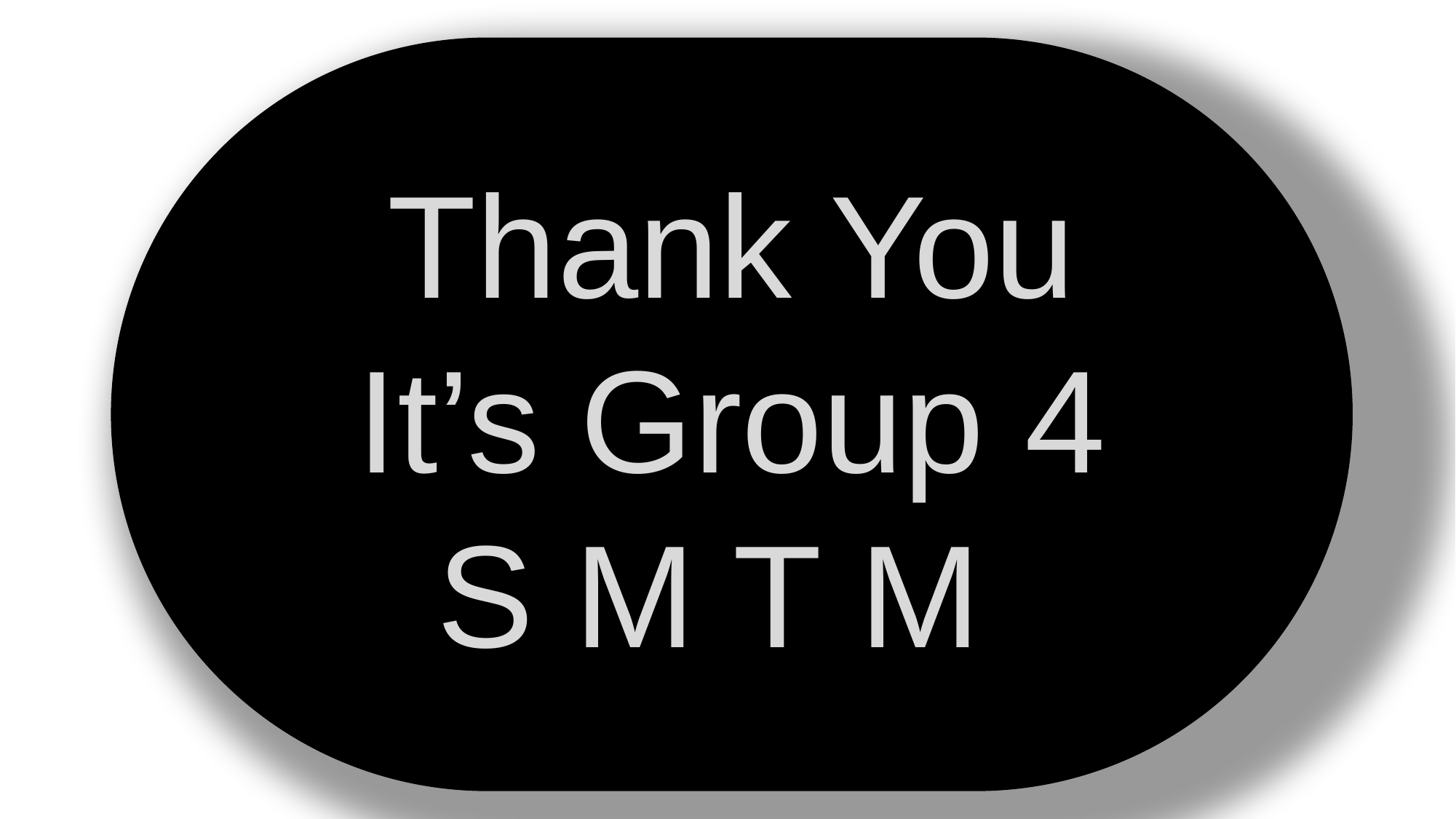

Thank You
It’s Group 4
S M T M